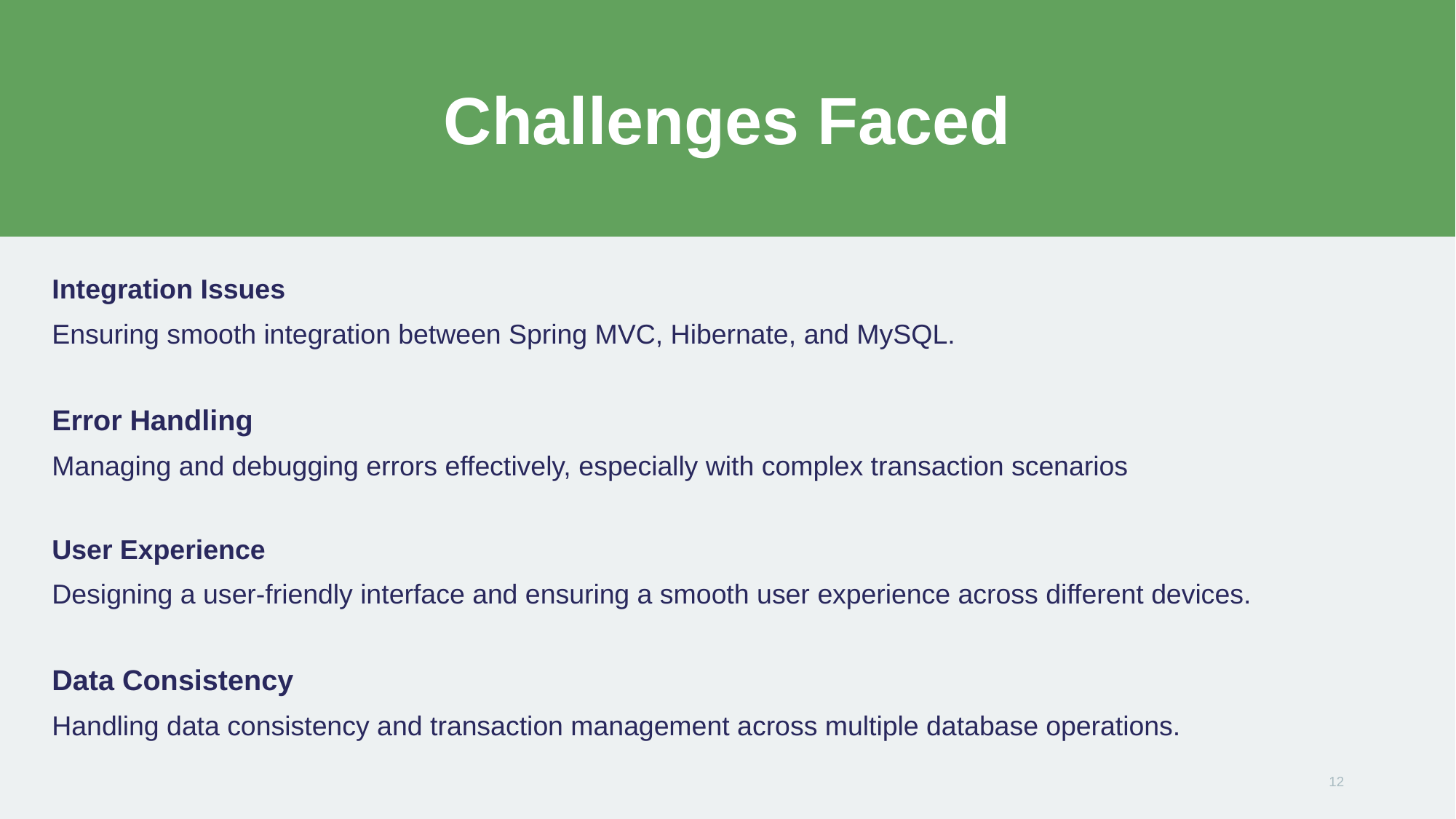

# Challenges Faced
Integration Issues
Ensuring smooth integration between Spring MVC, Hibernate, and MySQL.

Error Handling
Managing and debugging errors effectively, especially with complex transaction scenarios

User Experience
Designing a user-friendly interface and ensuring a smooth user experience across different devices.

Data Consistency
Handling data consistency and transaction management across multiple database operations.

12